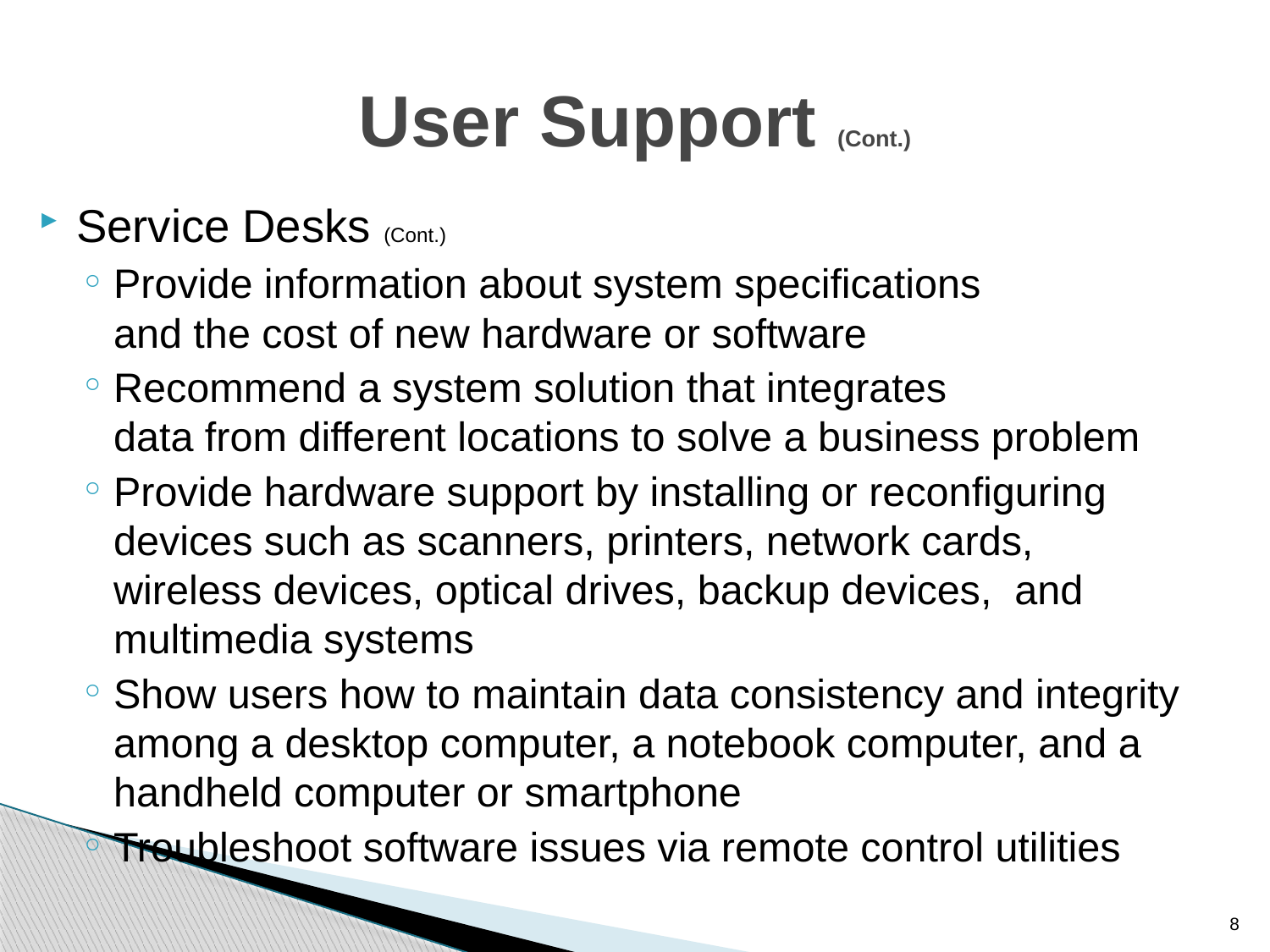

# User Support (Cont.)
Service Desks (Cont.)
Provide information about system specifications
and the cost of new hardware or software
Recommend a system solution that integrates
data from different locations to solve a business problem
Provide hardware support by installing or reconfiguring devices such as scanners, printers, network cards, wireless devices, optical drives, backup devices,  and multimedia systems
Show users how to maintain data consistency and integrity among a desktop computer, a notebook computer, and a handheld computer or smartphone
Troubleshoot software issues via remote control utilities
8